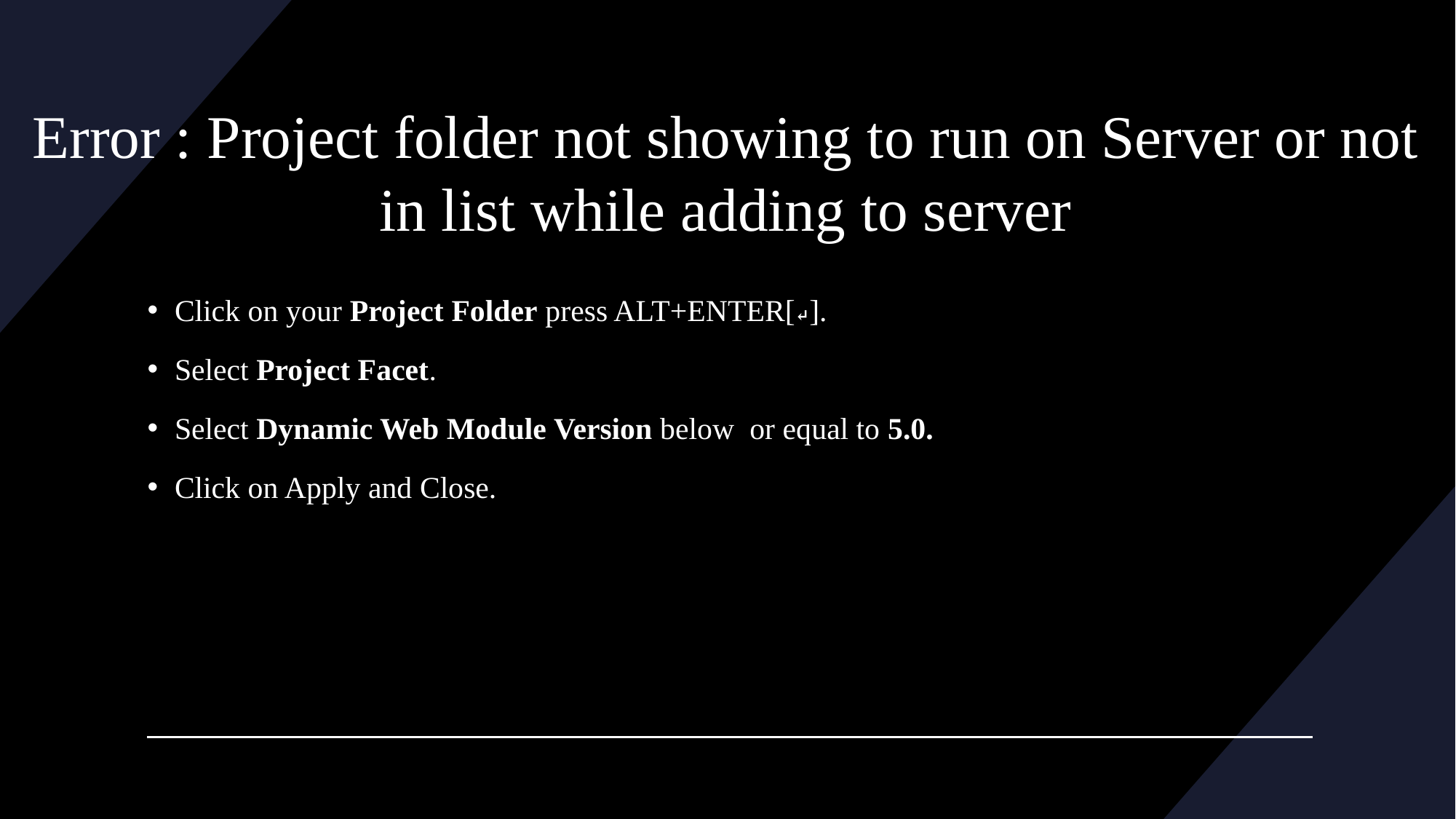

# Error : Project folder not showing to run on Server or not in list while adding to server
Click on your Project Folder press ALT+ENTER[↵].
Select Project Facet.
Select Dynamic Web Module Version below  or equal to 5.0.
Click on Apply and Close.